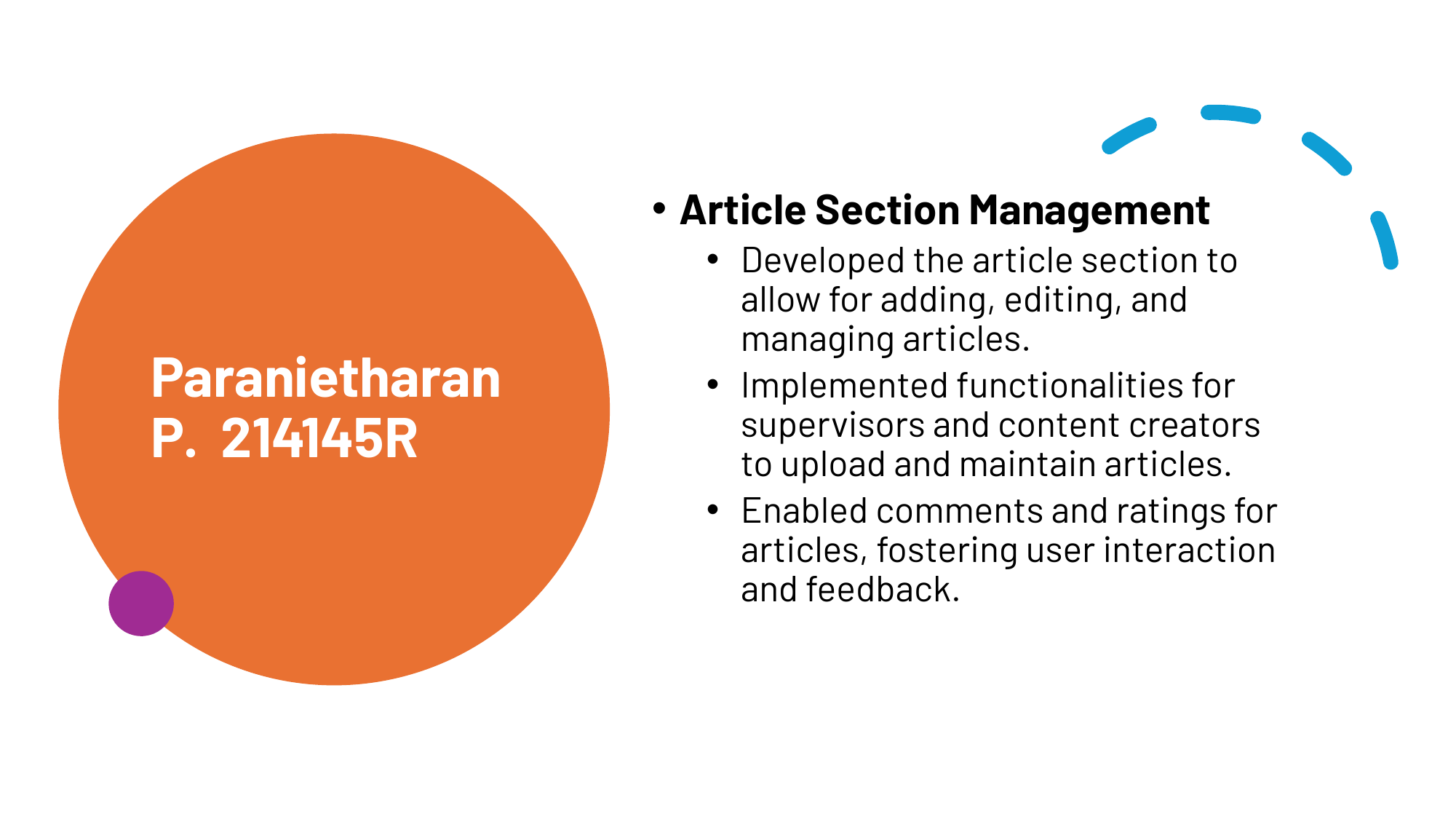

# Paranietharan P.  214145R
Article Section Management
Developed the article section to allow for adding, editing, and managing articles.
Implemented functionalities for supervisors and content creators to upload and maintain articles.
Enabled comments and ratings for articles, fostering user interaction and feedback.